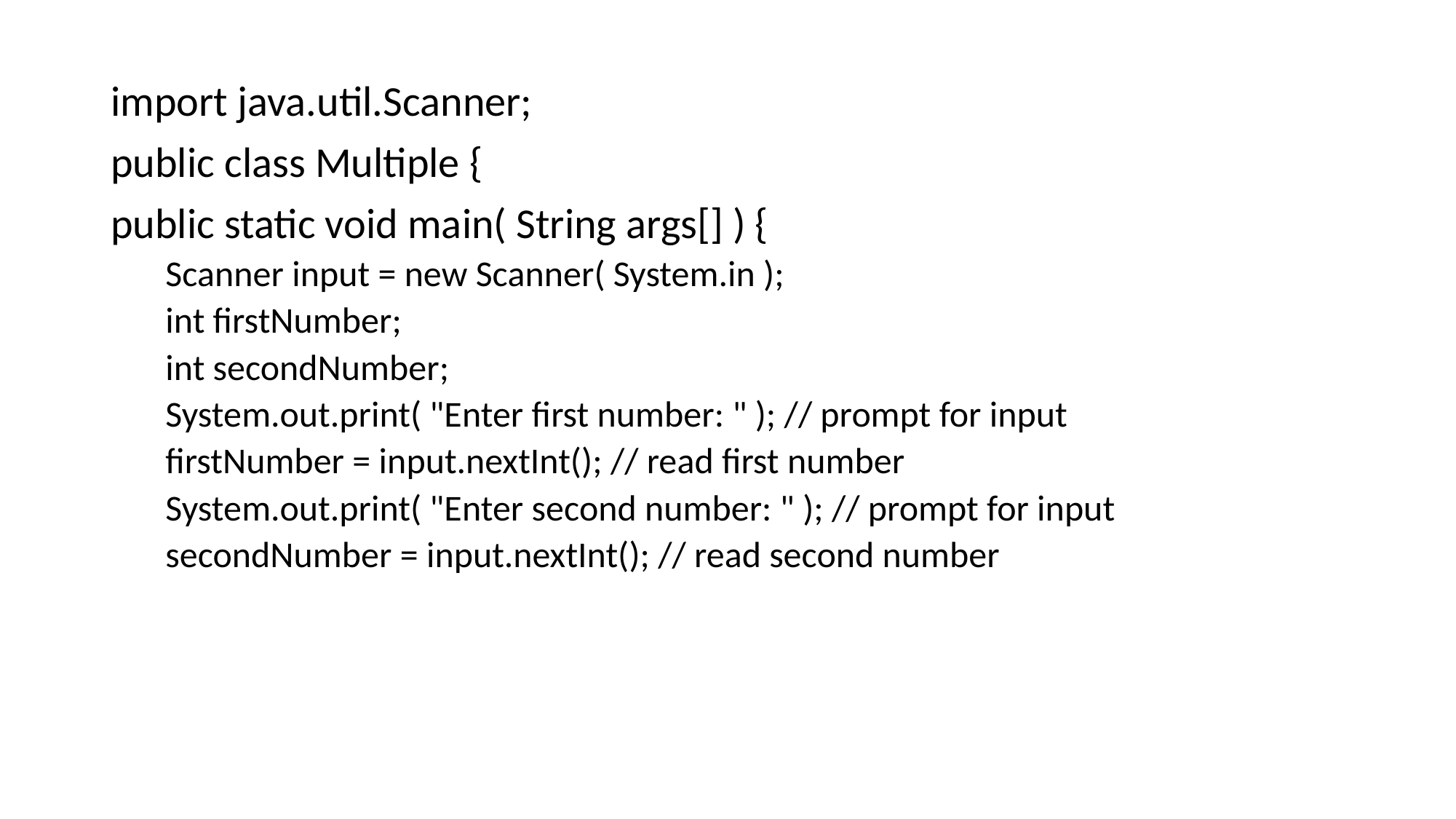

import java.util.Scanner;
public class Multiple {
public static void main( String args[] ) {
Scanner input = new Scanner( System.in );
int firstNumber;
int secondNumber;
System.out.print( "Enter first number: " ); // prompt for input
firstNumber = input.nextInt(); // read first number
System.out.print( "Enter second number: " ); // prompt for input
secondNumber = input.nextInt(); // read second number